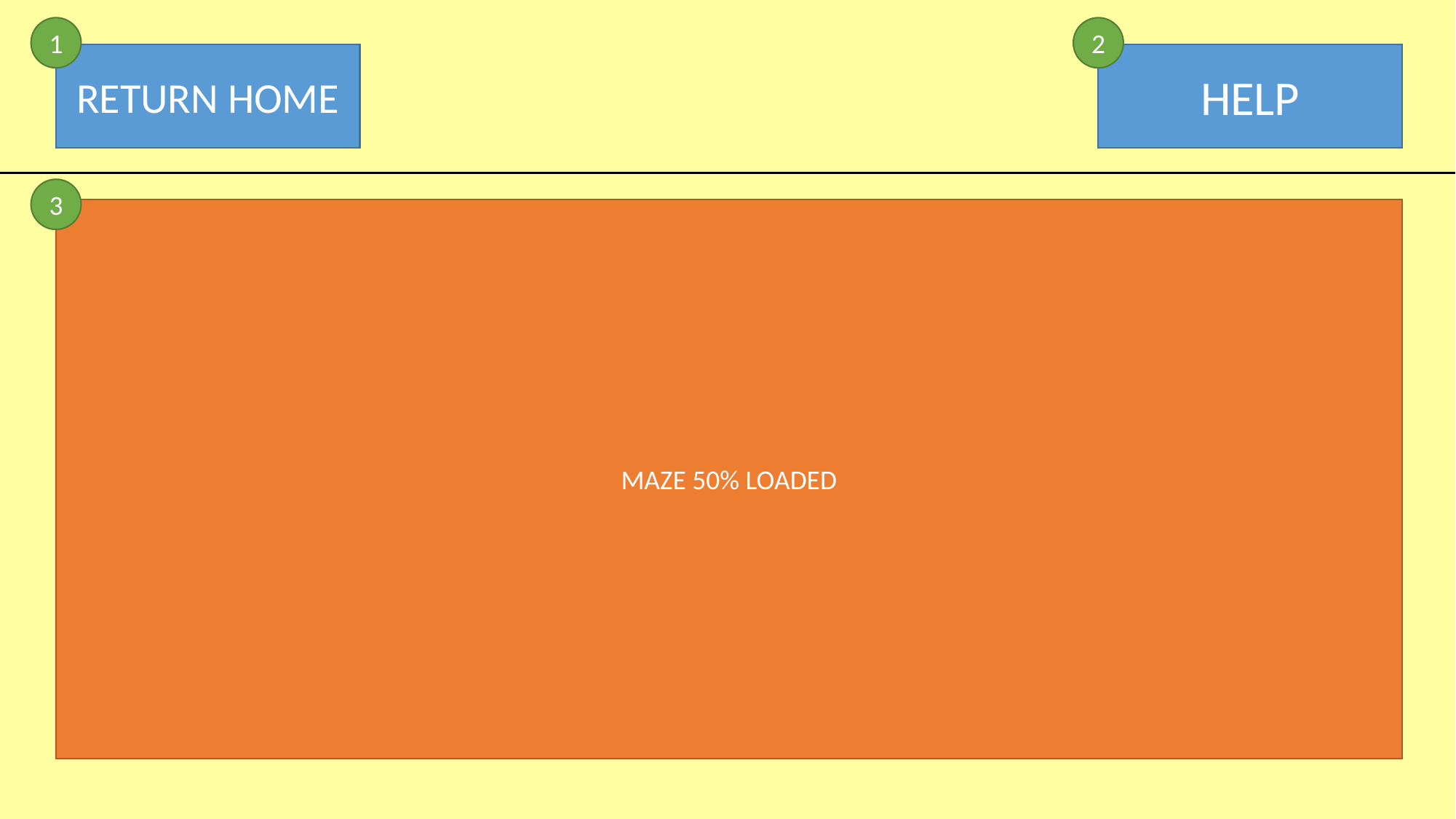

1
2
HELP
RETURN HOME
3
MAZE 50% LOADED